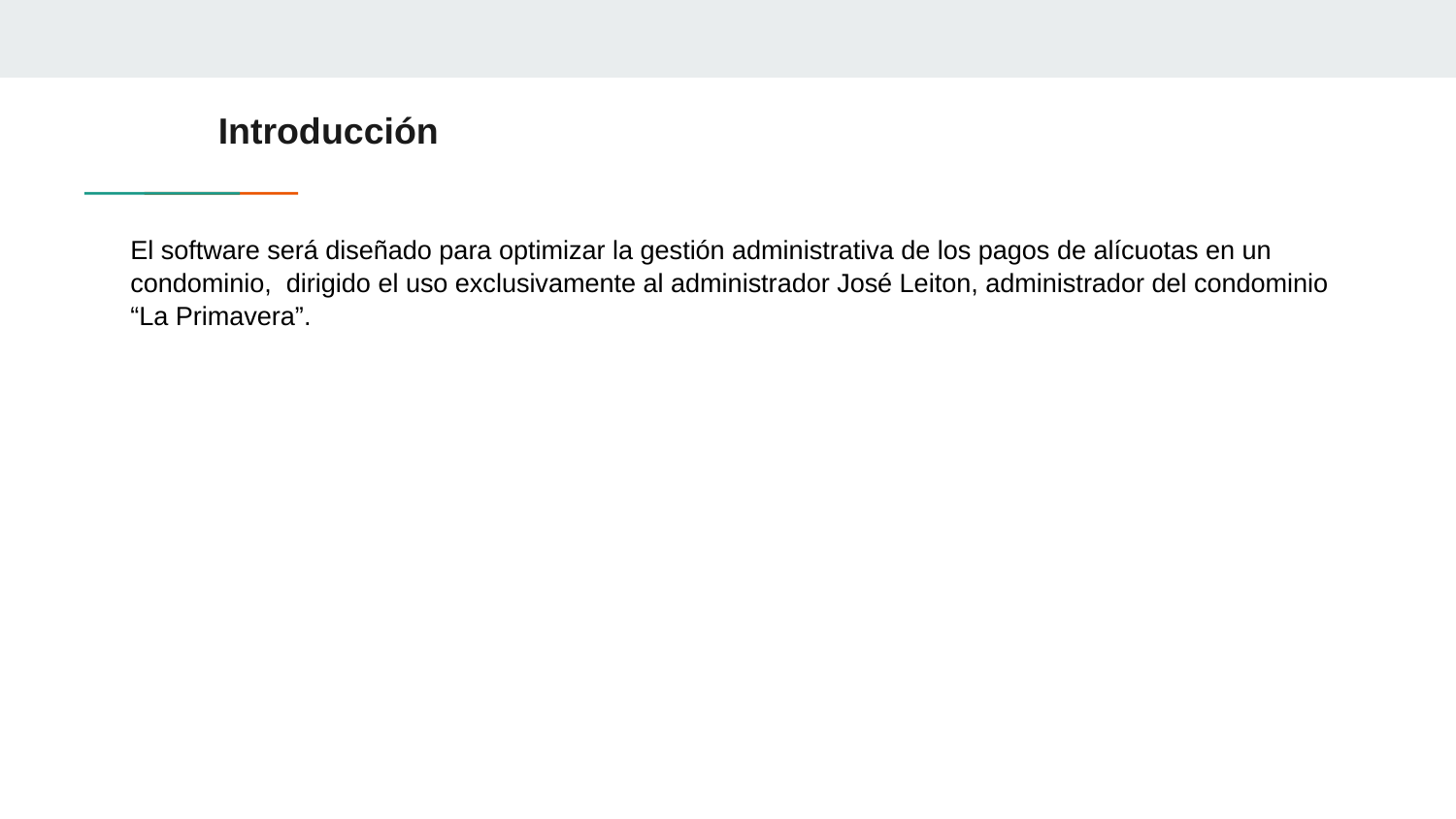

# Introducción

El software será diseñado para optimizar la gestión administrativa de los pagos de alícuotas en un condominio,  dirigido el uso exclusivamente al administrador José Leiton, administrador del condominio “La Primavera”.